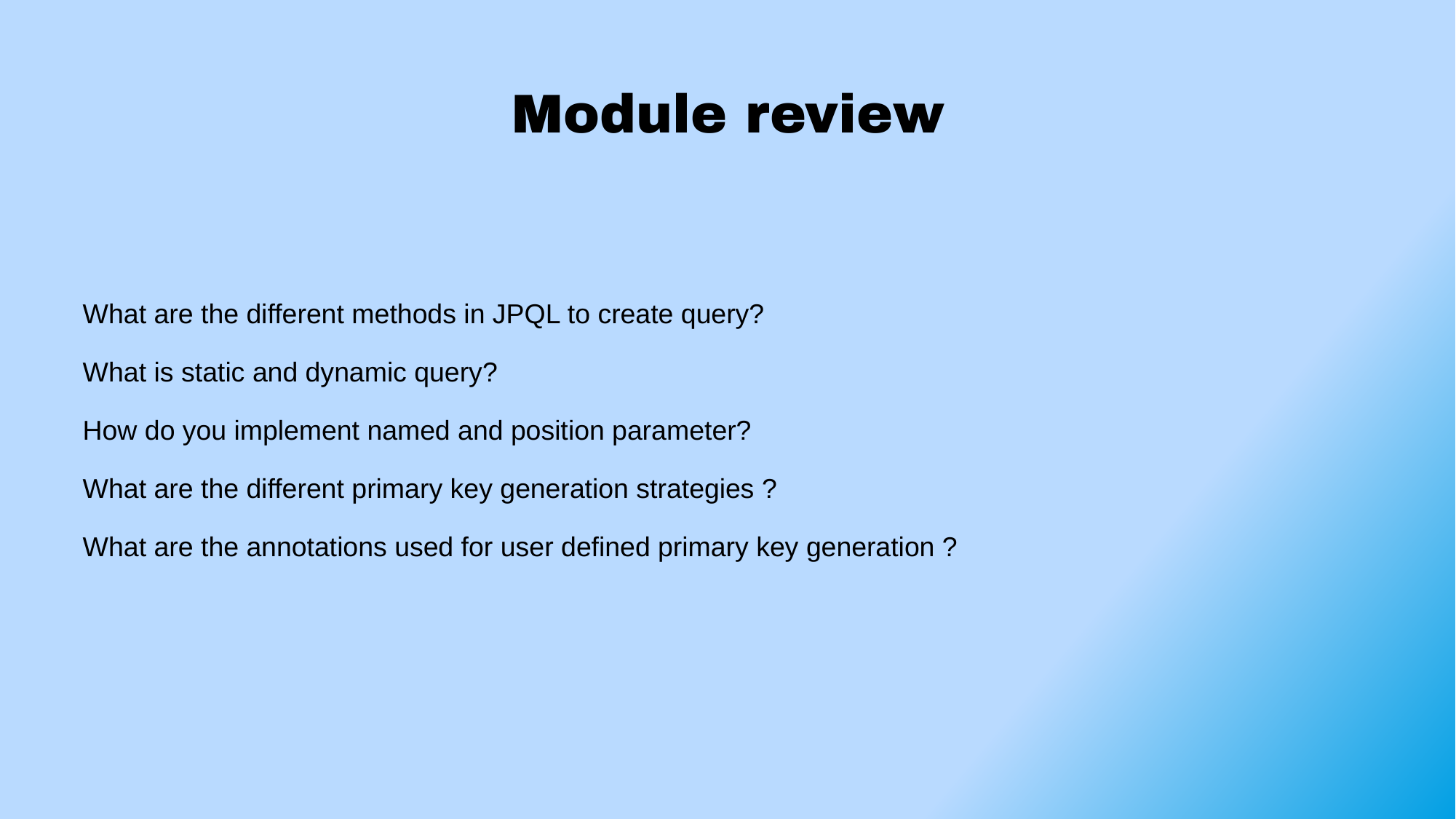

# Module review
What are the different methods in JPQL to create query?
What is static and dynamic query?
How do you implement named and position parameter?
What are the different primary key generation strategies ?
What are the annotations used for user defined primary key generation ?